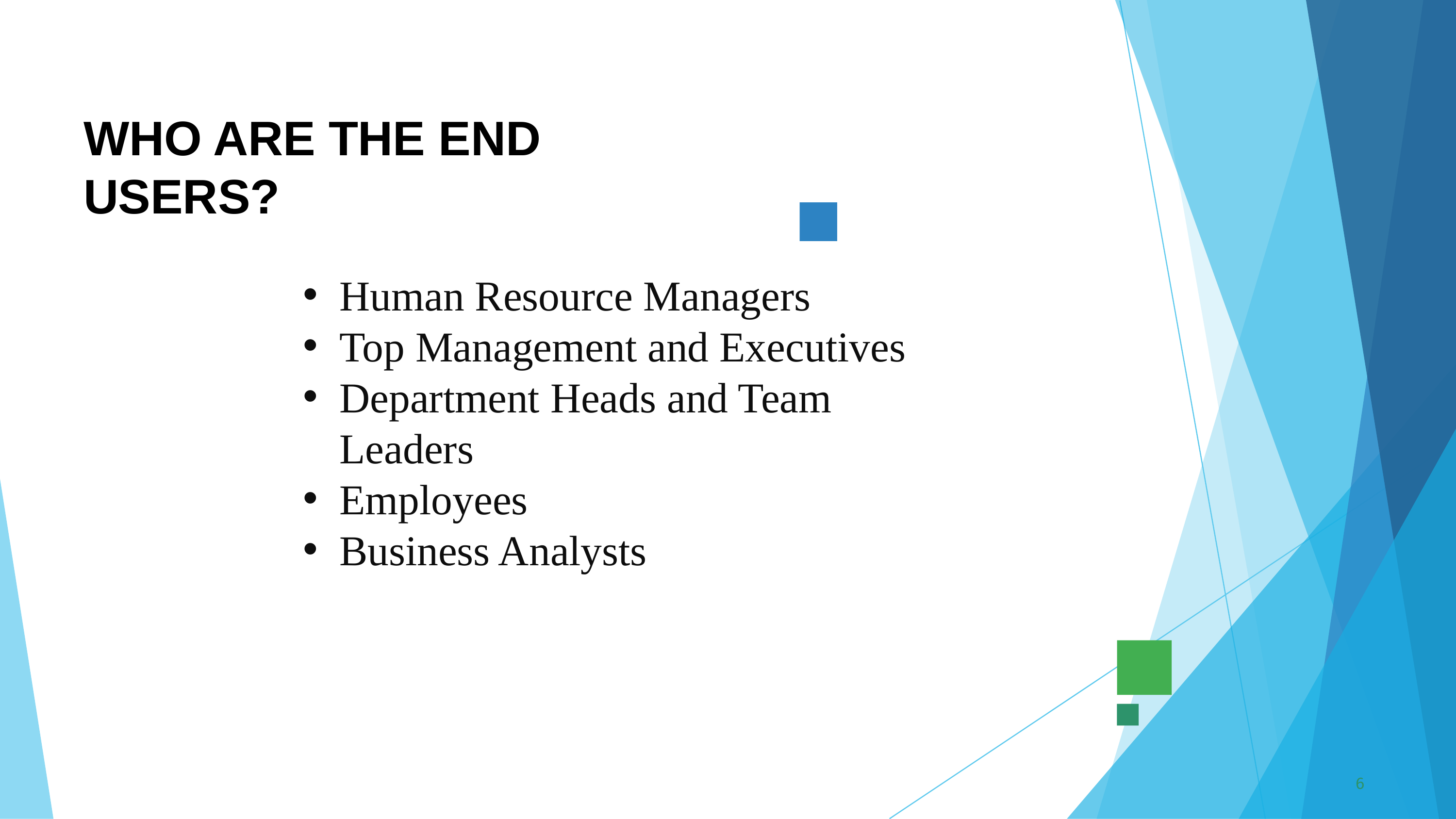

WHO ARE THE END USERS?

Human Resource Managers
Top Management and Executives
Department Heads and Team Leaders
Employees
Business Analysts

6